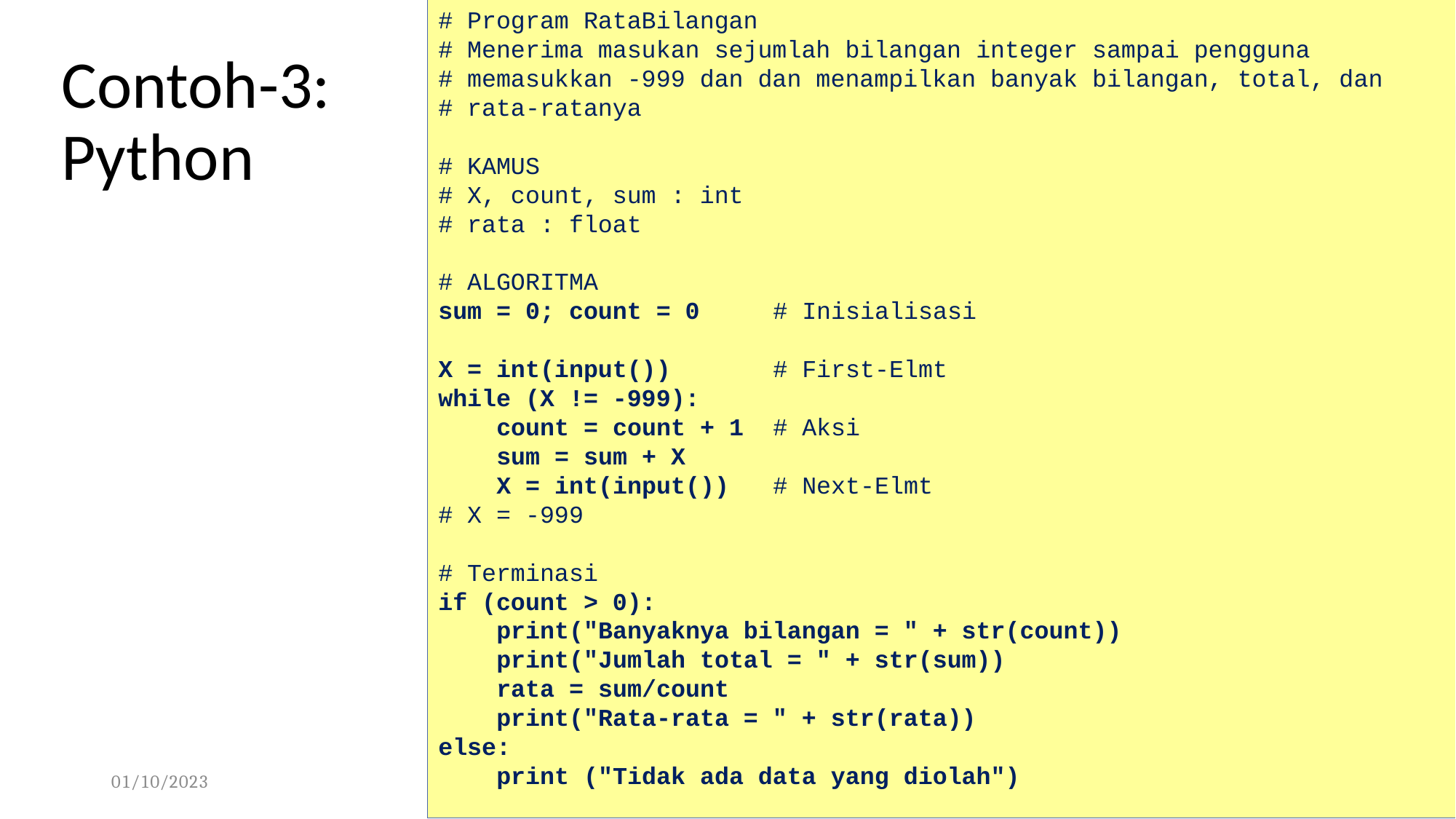

# Program RataBilangan
# Menerima masukan sejumlah bilangan integer sampai pengguna
# memasukkan -999 dan dan menampilkan banyak bilangan, total, dan
# rata-ratanya

# KAMUS
# X, count, sum : int
# rata : float

# ALGORITMA
sum = 0; count = 0     # Inisialisasi

X = int(input())       # First-Elmt
while (X != -999):
    count = count + 1  # Aksi
    sum = sum + X
    X = int(input())   # Next-Elmt
# X = -999

# Terminasi
if (count > 0):
    print("Banyaknya bilangan = " + str(count))
    print("Jumlah total = " + str(sum))
    rata = sum/count
    print("Rata-rata = " + str(rata))
else:
    print ("Tidak ada data yang diolah")

# Contoh-3: Python
01/10/2023
Pengenalan Teknologi Informasi
27